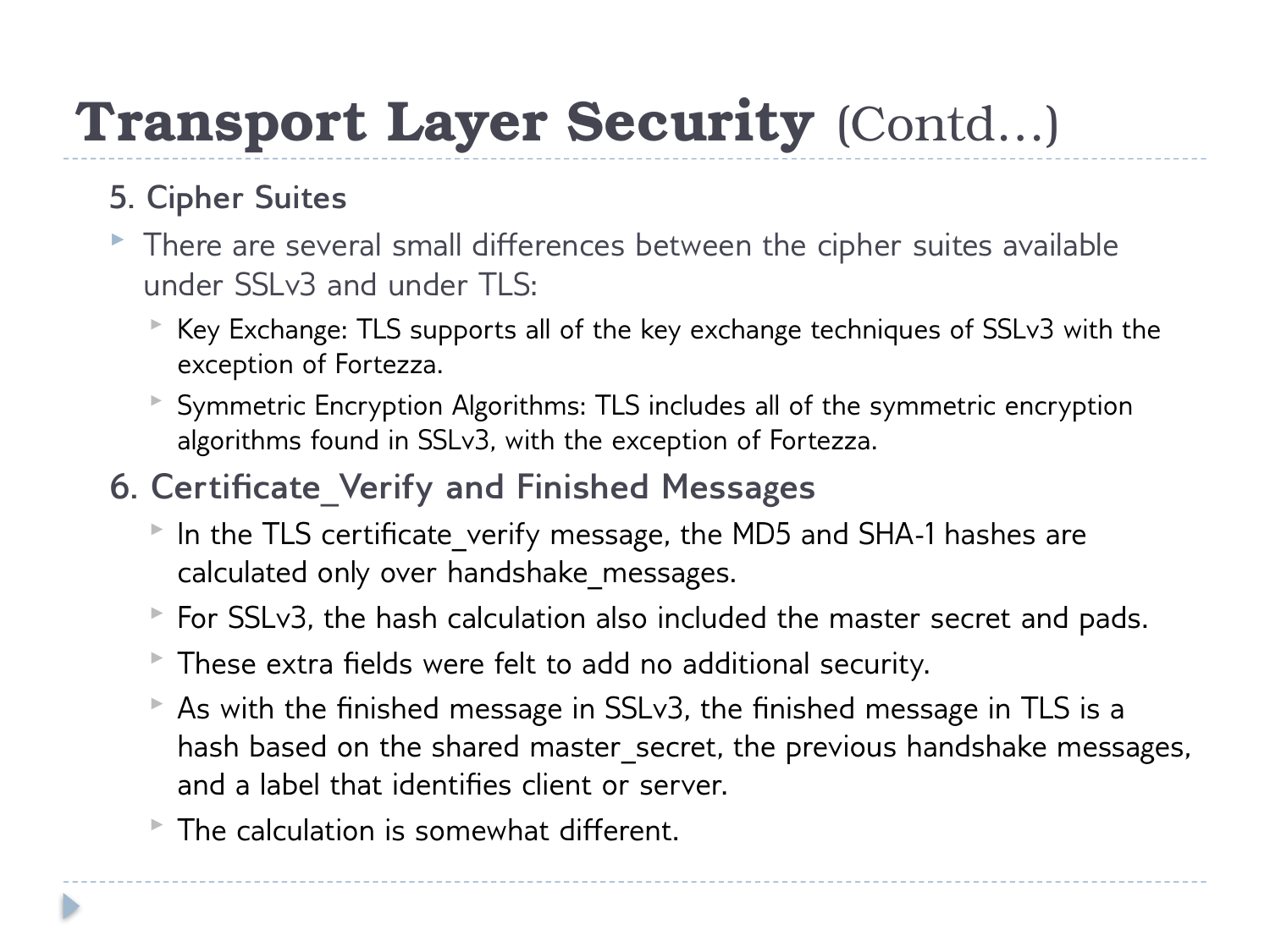

# Transport Layer Security (Contd…)
5. Cipher Suites
There are several small differences between the cipher suites available under SSLv3 and under TLS:
Key Exchange: TLS supports all of the key exchange techniques of SSLv3 with the exception of Fortezza.
Symmetric Encryption Algorithms: TLS includes all of the symmetric encryption algorithms found in SSLv3, with the exception of Fortezza.
6. Certificate_Verify and Finished Messages
In the TLS certificate_verify message, the MD5 and SHA-1 hashes are calculated only over handshake_messages.
For SSLv3, the hash calculation also included the master secret and pads.
These extra fields were felt to add no additional security.
As with the finished message in SSLv3, the finished message in TLS is a hash based on the shared master_secret, the previous handshake messages, and a label that identifies client or server.
The calculation is somewhat different.